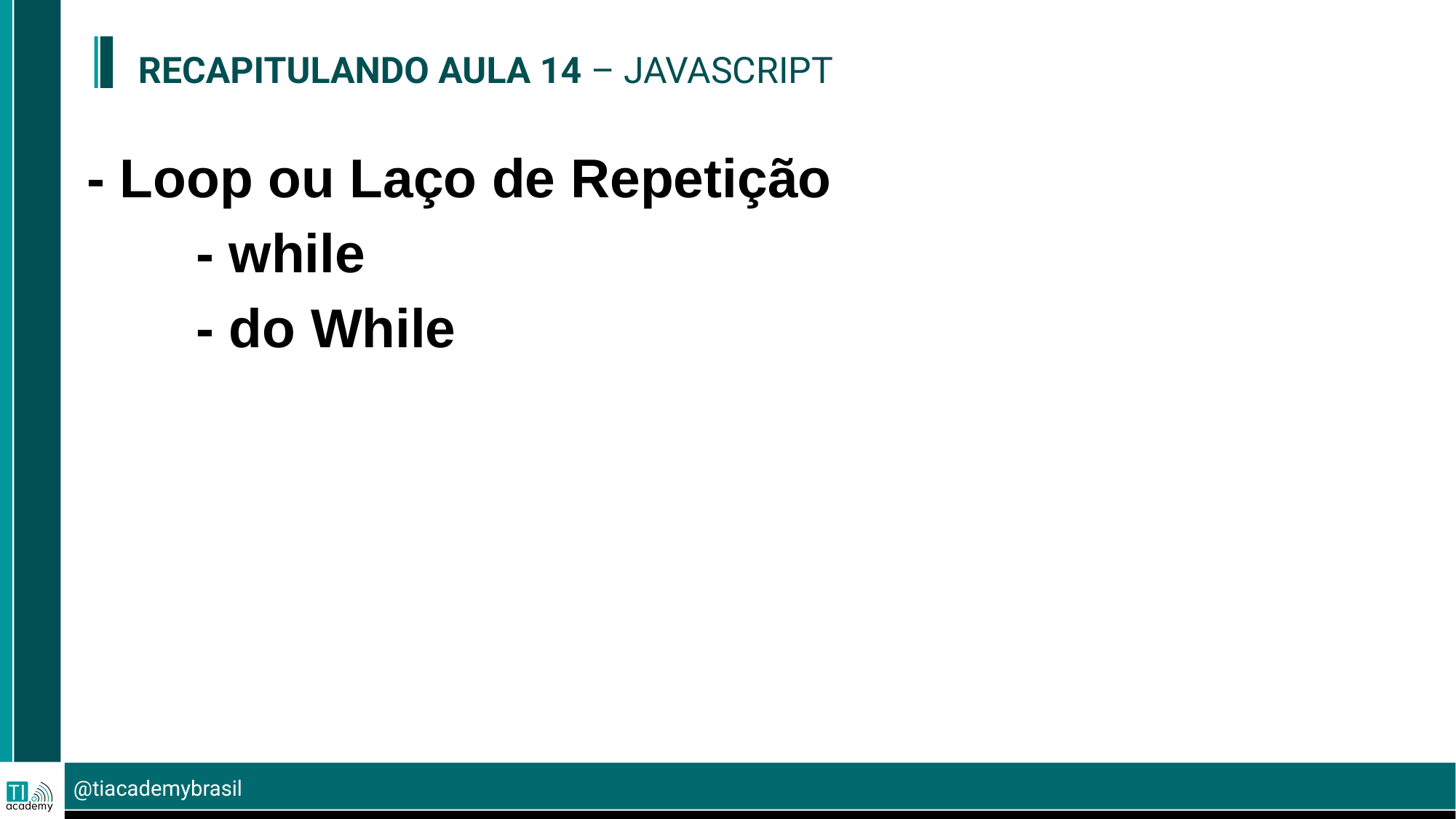

RECAPITULANDO AULA 14 – JAVASCRIPT

- Loop ou Laço de Repetição
	- while
	- do While